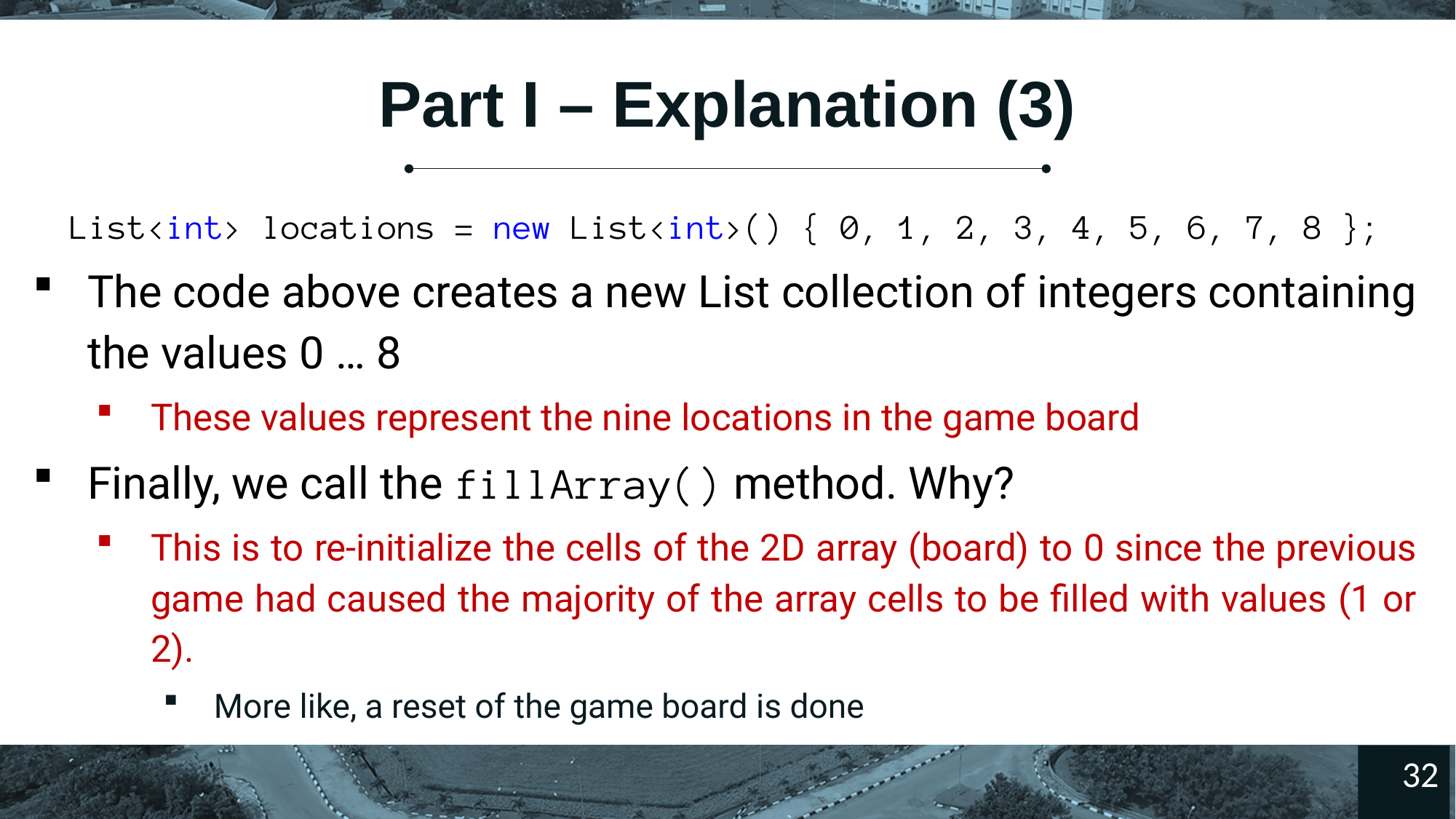

# Part I – Explanation (3)
List<int> locations = new List<int>() { 0, 1, 2, 3, 4, 5, 6, 7, 8 };
The code above creates a new List collection of integers containing the values 0 … 8
These values represent the nine locations in the game board
Finally, we call the fillArray() method. Why?
This is to re-initialize the cells of the 2D array (board) to 0 since the previous game had caused the majority of the array cells to be filled with values (1 or 2).
More like, a reset of the game board is done
32